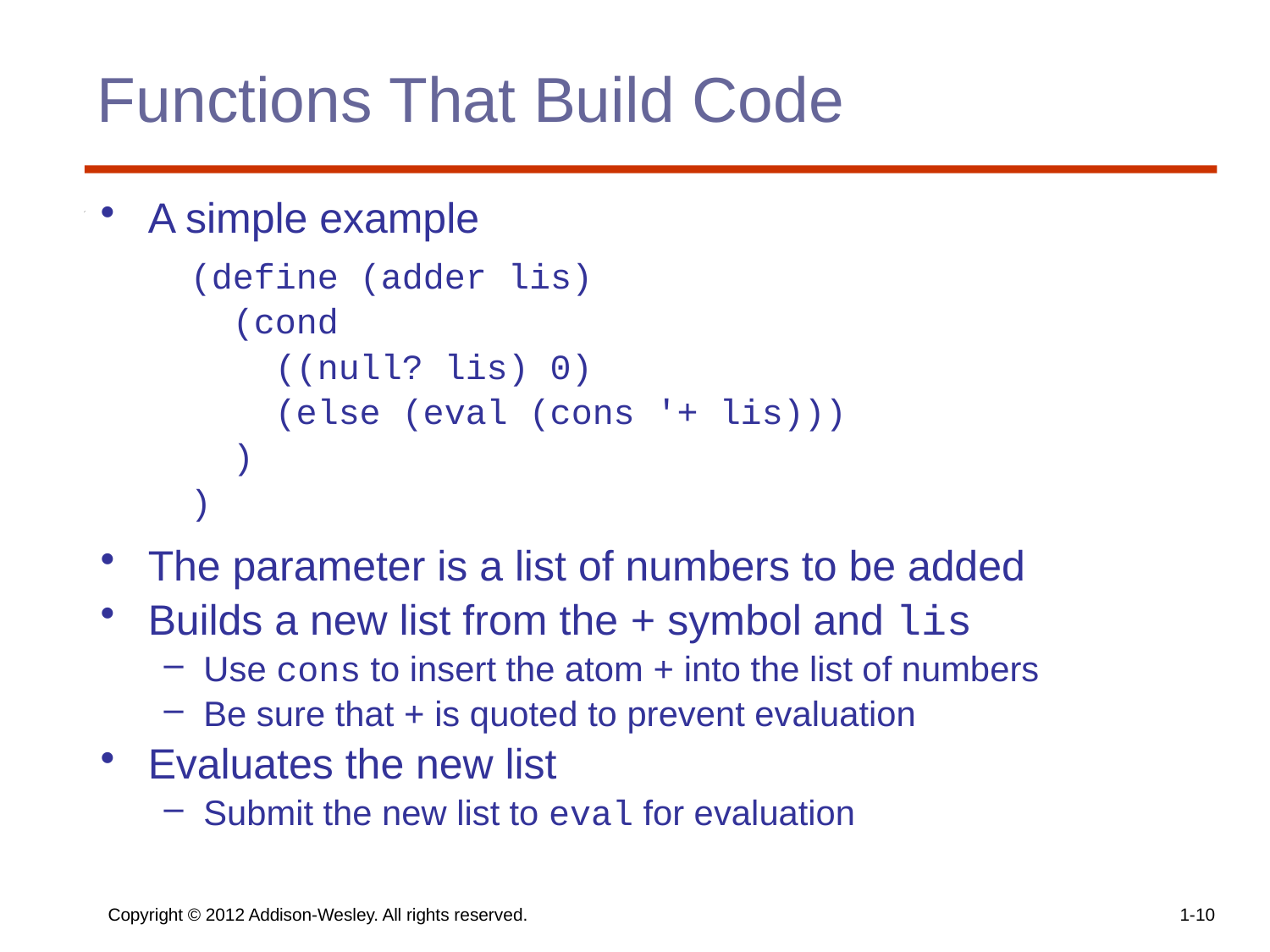

# Functions That Build Code
A simple example

	  (define (adder lis)
	    (cond
	      ((null? lis) 0)
	      (else (eval (cons '+ lis)))
	    )
	  )

The parameter is a list of numbers to be added
Builds a new list from the + symbol and lis
Use cons to insert the atom + into the list of numbers
Be sure that + is quoted to prevent evaluation
Evaluates the new list
Submit the new list to eval for evaluation
Copyright © 2012 Addison-Wesley. All rights reserved.
1-10